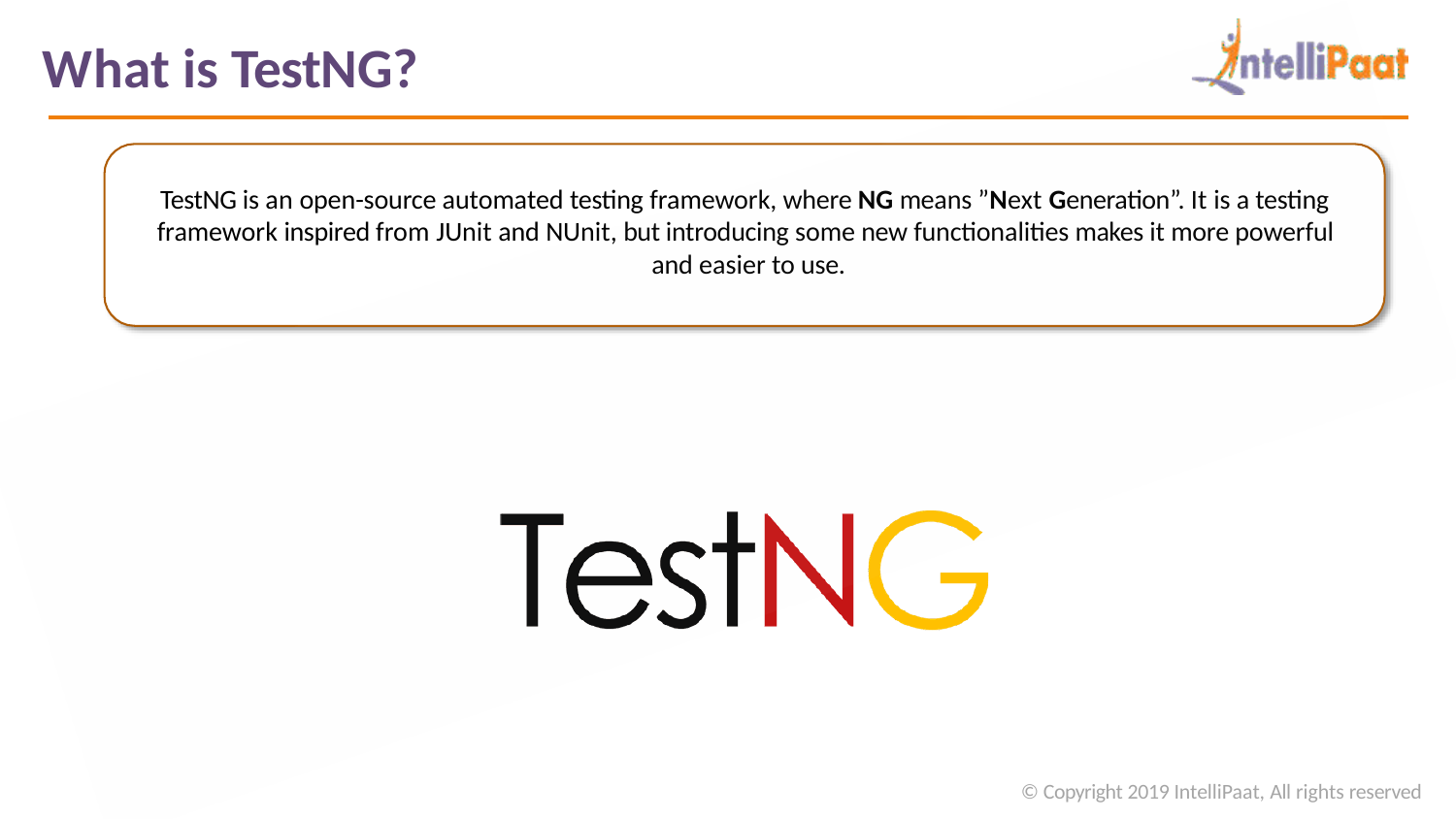

What is TestNG?

TestNG is an open-source automated testing framework, where NG means ”Next Generation”. It is a testing  framework inspired from JUnit and NUnit, but introducing some new functionalities makes it more powerful  and easier to use.

© Copyright 2019 IntelliPaat, All rights reserved